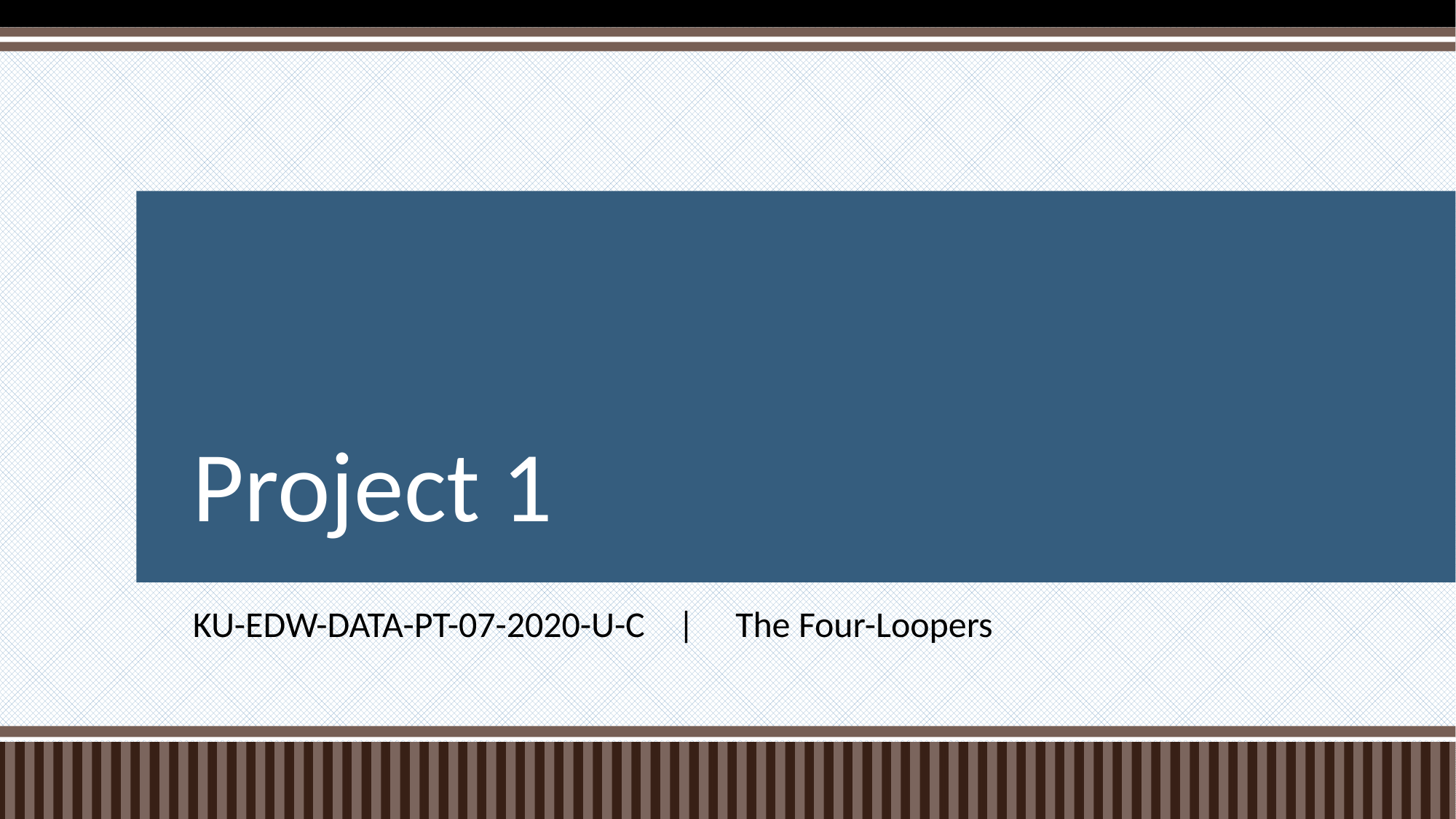

# Project 1
KU-EDW-DATA-PT-07-2020-U-C    |     The Four-Loopers